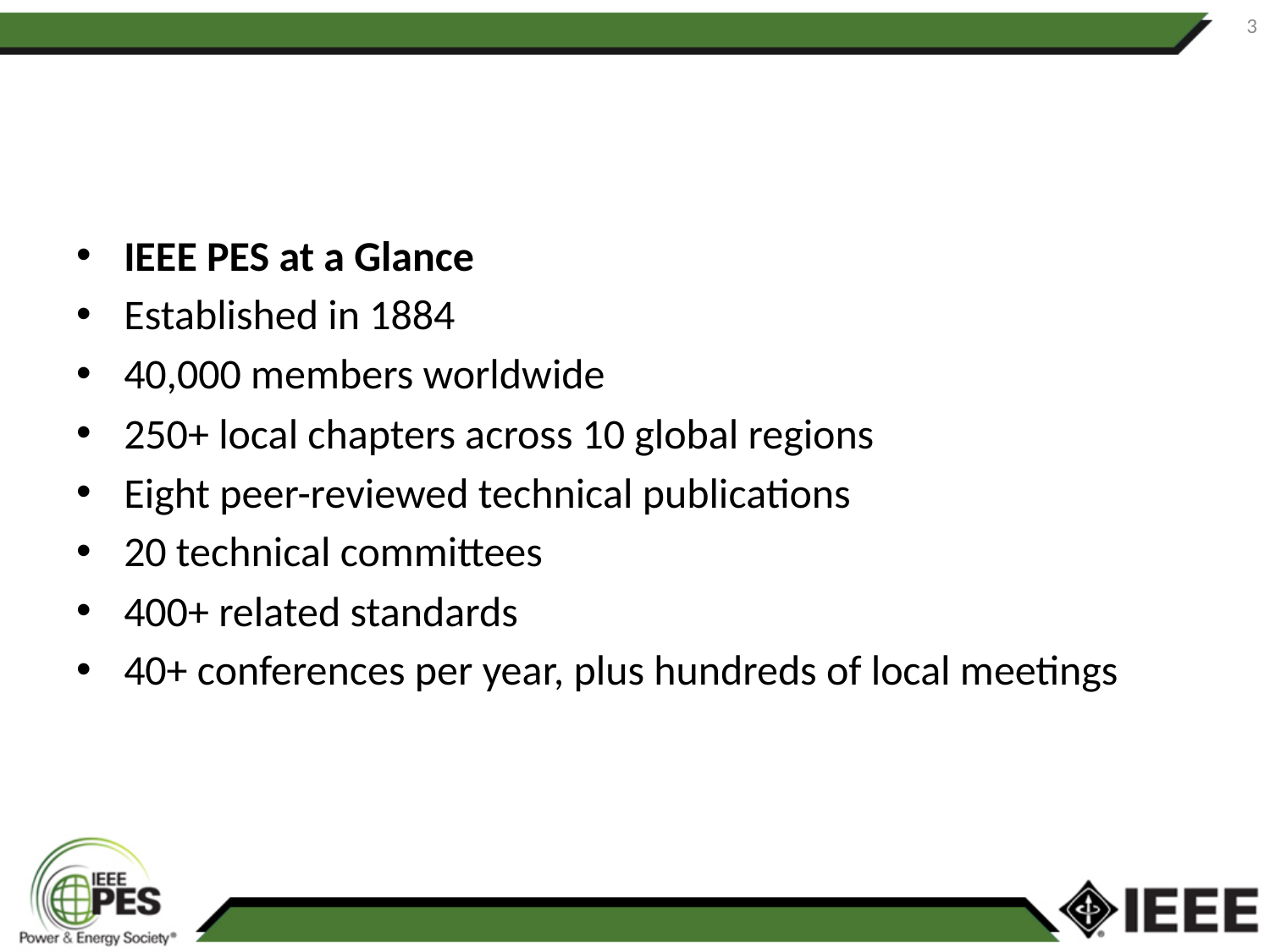

3
#
IEEE PES at a Glance
Established in 1884
40,000 members worldwide
250+ local chapters across 10 global regions
Eight peer-reviewed technical publications
20 technical committees
400+ related standards
40+ conferences per year, plus hundreds of local meetings